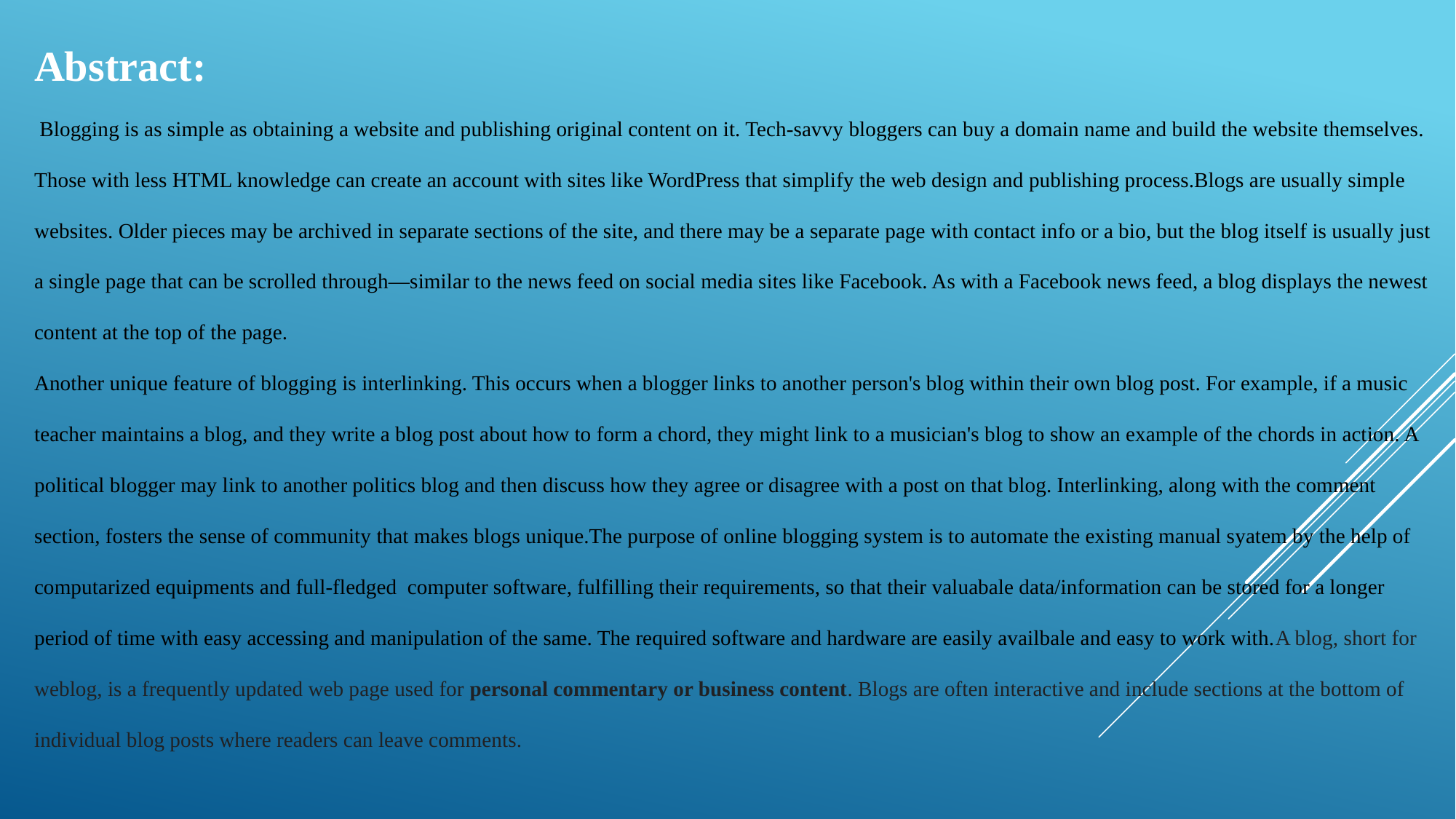

Abstract:
 Blogging is as simple as obtaining a website and publishing original content on it. Tech-savvy bloggers can buy a domain name and build the website themselves. Those with less HTML knowledge can create an account with sites like WordPress that simplify the web design and publishing process.Blogs are usually simple websites. Older pieces may be archived in separate sections of the site, and there may be a separate page with contact info or a bio, but the blog itself is usually just a single page that can be scrolled through—similar to the news feed on social media sites like Facebook. As with a Facebook news feed, a blog displays the newest content at the top of the page.
Another unique feature of blogging is interlinking. This occurs when a blogger links to another person's blog within their own blog post. For example, if a music teacher maintains a blog, and they write a blog post about how to form a chord, they might link to a musician's blog to show an example of the chords in action. A political blogger may link to another politics blog and then discuss how they agree or disagree with a post on that blog. Interlinking, along with the comment section, fosters the sense of community that makes blogs unique.The purpose of online blogging system is to automate the existing manual syatem by the help of computarized equipments and full-fledged  computer software, fulfilling their requirements, so that their valuabale data/information can be stored for a longer period of time with easy accessing and manipulation of the same. The required software and hardware are easily availbale and easy to work with.A blog, short for weblog, is a frequently updated web page used for personal commentary or business content. Blogs are often interactive and include sections at the bottom of individual blog posts where readers can leave comments.